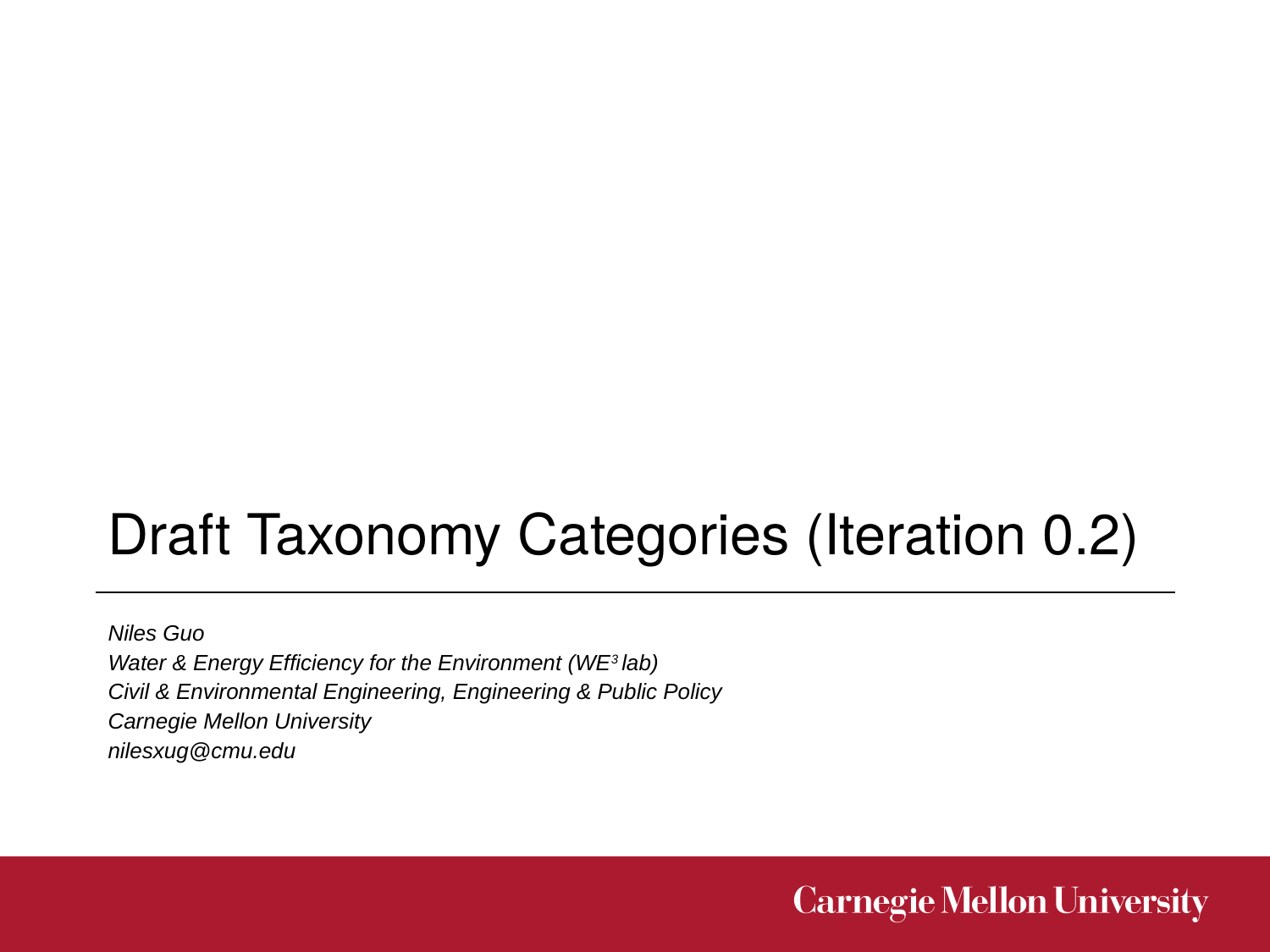

# Draft Taxonomy Categories (Iteration 0.2)
Niles Guo
Water & Energy Efficiency for the Environment (WE3 lab)
Civil & Environmental Engineering, Engineering & Public Policy
Carnegie Mellon University
nilesxug@cmu.edu